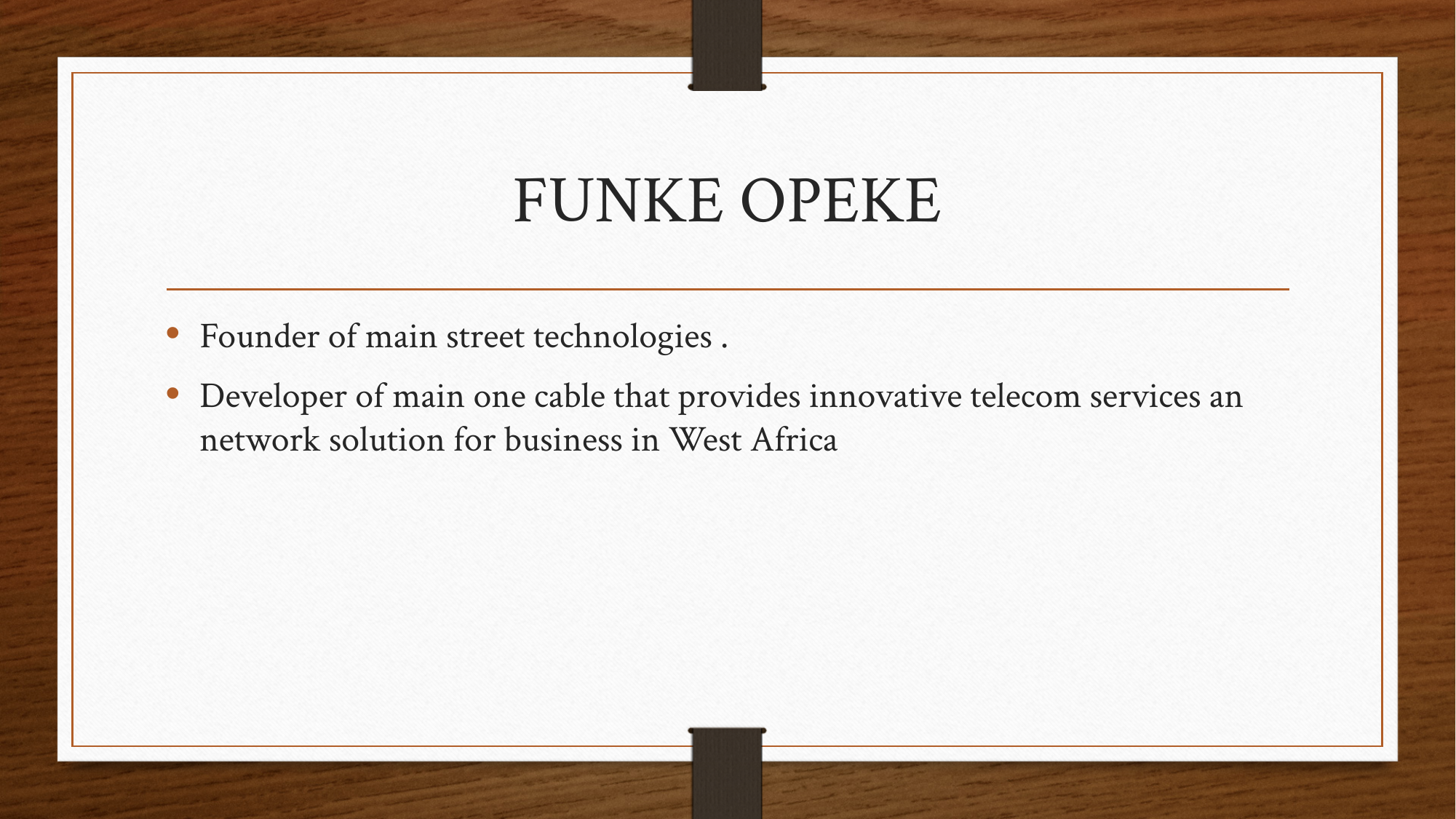

# FUNKE OPEKE
Founder of main street technologies .
Developer of main one cable that provides innovative telecom services an network solution for business in West Africa